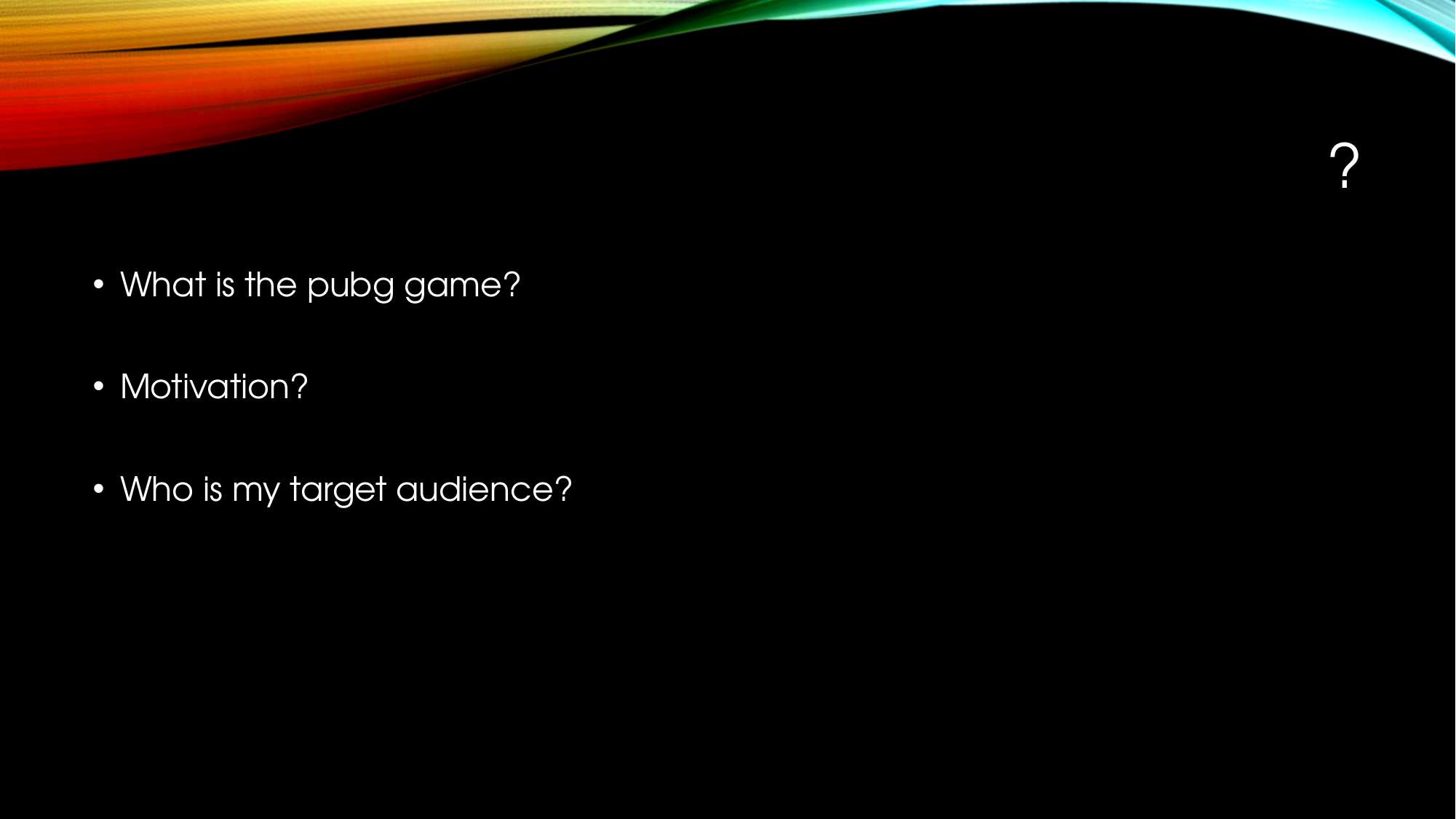

# ?
What is the pubg game?

Motivation?

Who is my target audience?